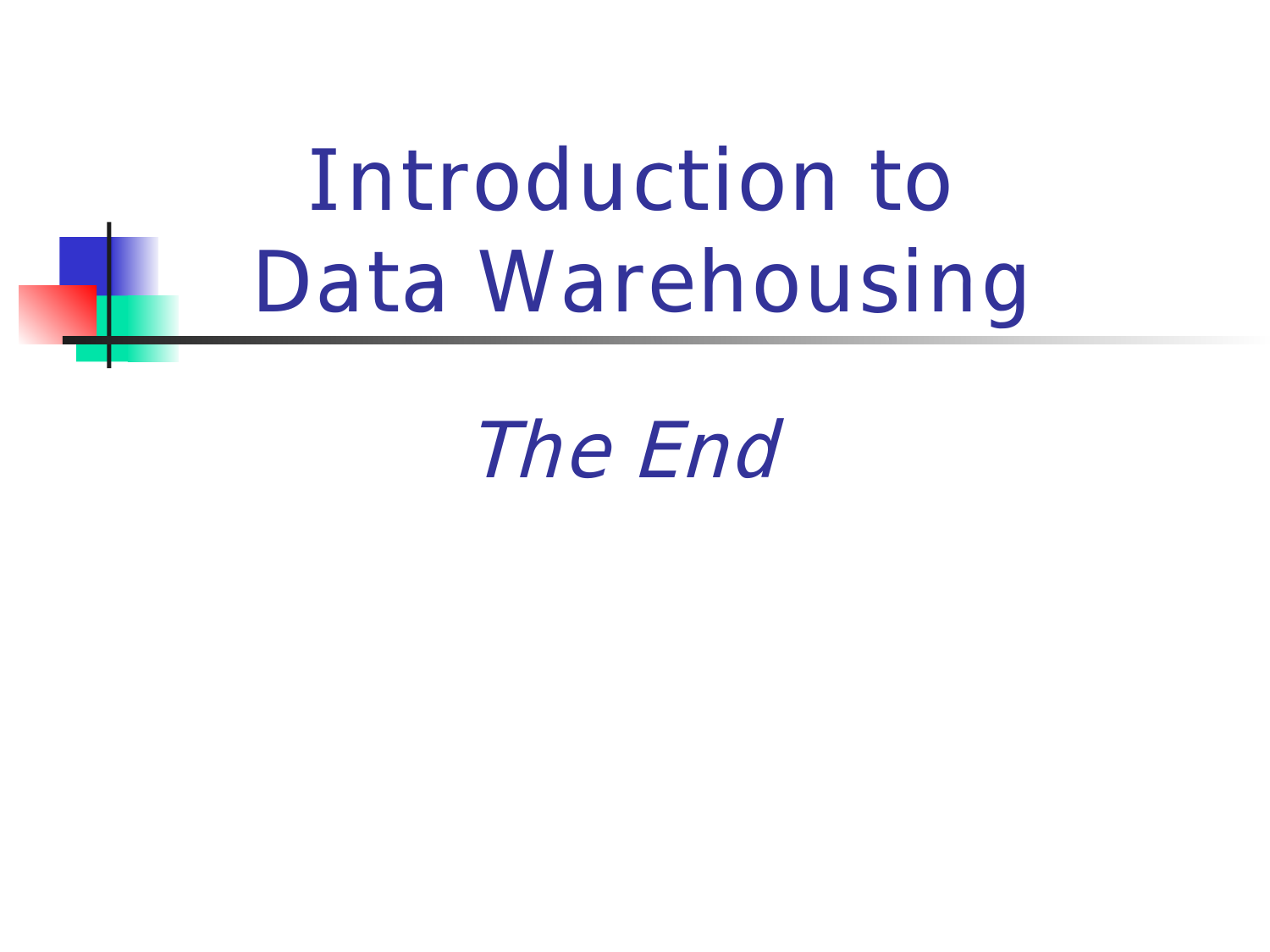

# Introduction to Data Warehousing
The End